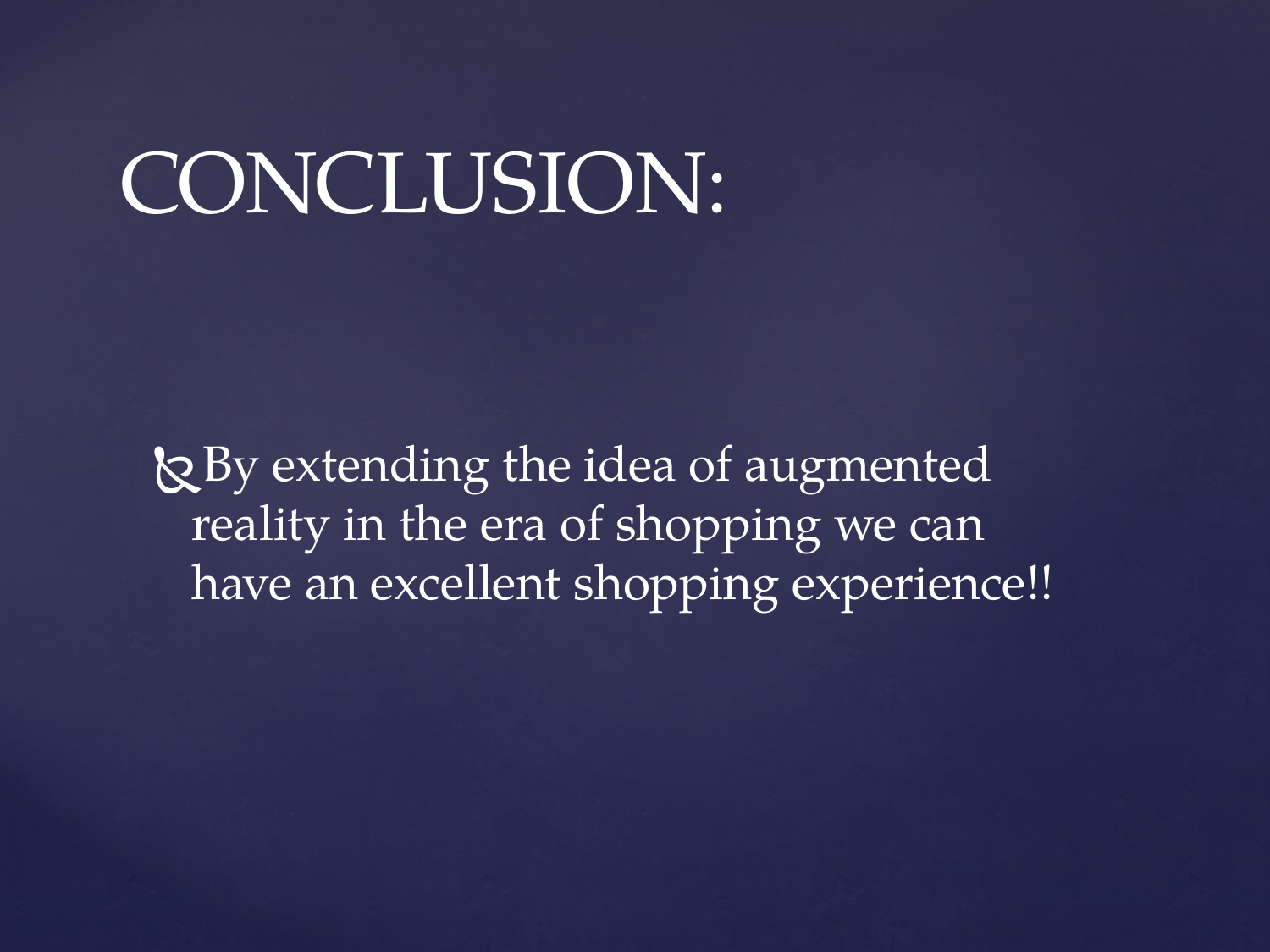

# CONCLUSION:
By extending the idea of augmented reality in the era of shopping we can have an excellent shopping experience!!